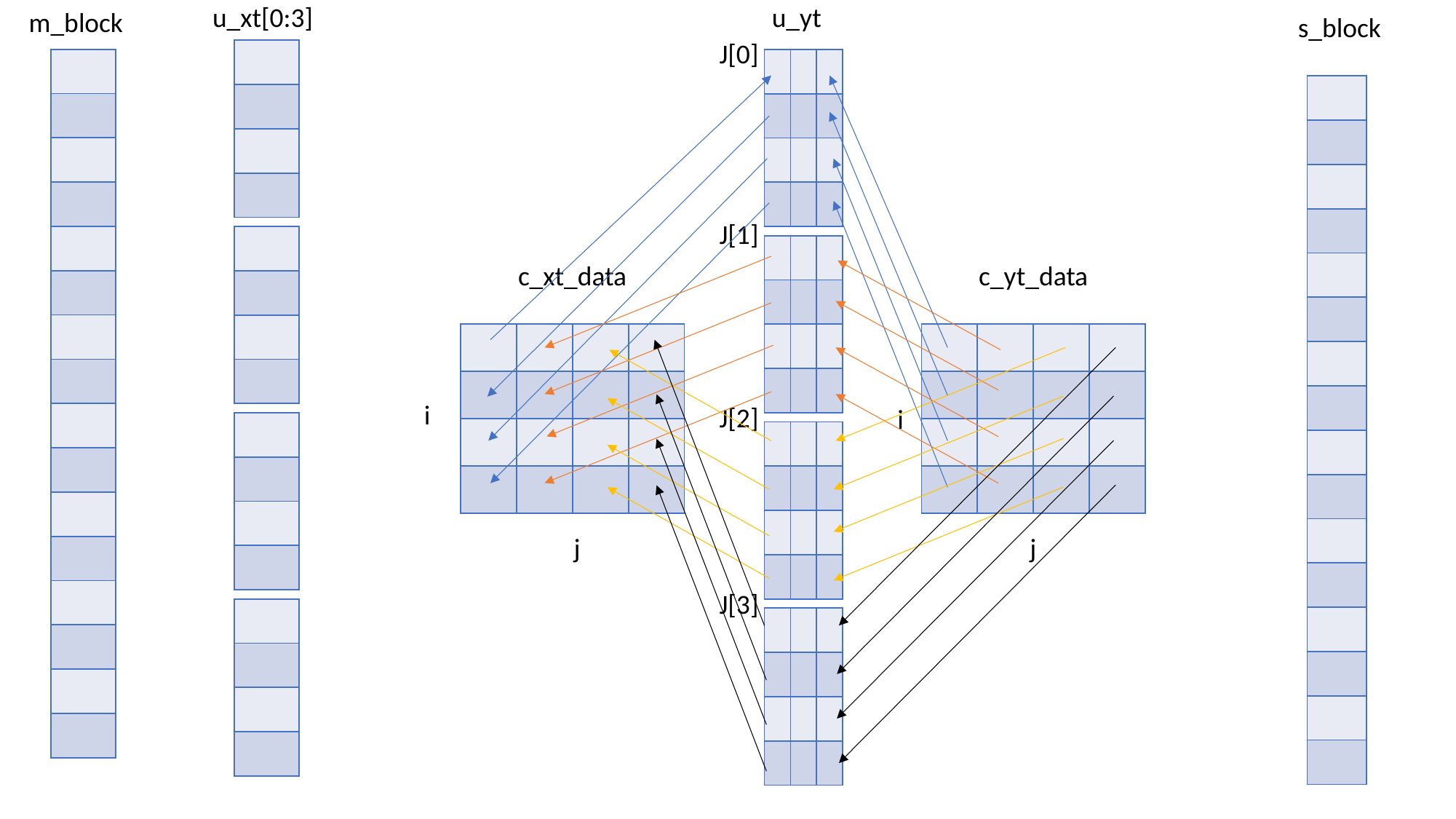

m_block
u_xt[0:3]
u_yt
s_block
J[0]
|  |
| --- |
|  |
|  |
|  |
|  |
| --- |
|  |
|  |
|  |
|  |
|  |
|  |
|  |
|  |
|  |
|  |
|  |
|  |
|  |
|  |
|  |
|  |  |  |
| --- | --- | --- |
|  |  |  |
|  |  |  |
|  |  |  |
|  |
| --- |
|  |
|  |
|  |
|  |
|  |
|  |
|  |
|  |
|  |
|  |
|  |
|  |
|  |
|  |
|  |
J[1]
|  |
| --- |
|  |
|  |
|  |
|  |  |  |
| --- | --- | --- |
|  |  |  |
|  |  |  |
|  |  |  |
c_xt_data
c_yt_data
|  |  |  |  |
| --- | --- | --- | --- |
|  |  |  |  |
|  |  |  |  |
|  |  |  |  |
|  |  |  |  |
| --- | --- | --- | --- |
|  |  |  |  |
|  |  |  |  |
|  |  |  |  |
i
J[2]
i
|  |
| --- |
|  |
|  |
|  |
|  |  |  |
| --- | --- | --- |
|  |  |  |
|  |  |  |
|  |  |  |
j
j
J[3]
|  |
| --- |
|  |
|  |
|  |
|  |  |  |
| --- | --- | --- |
|  |  |  |
|  |  |  |
|  |  |  |